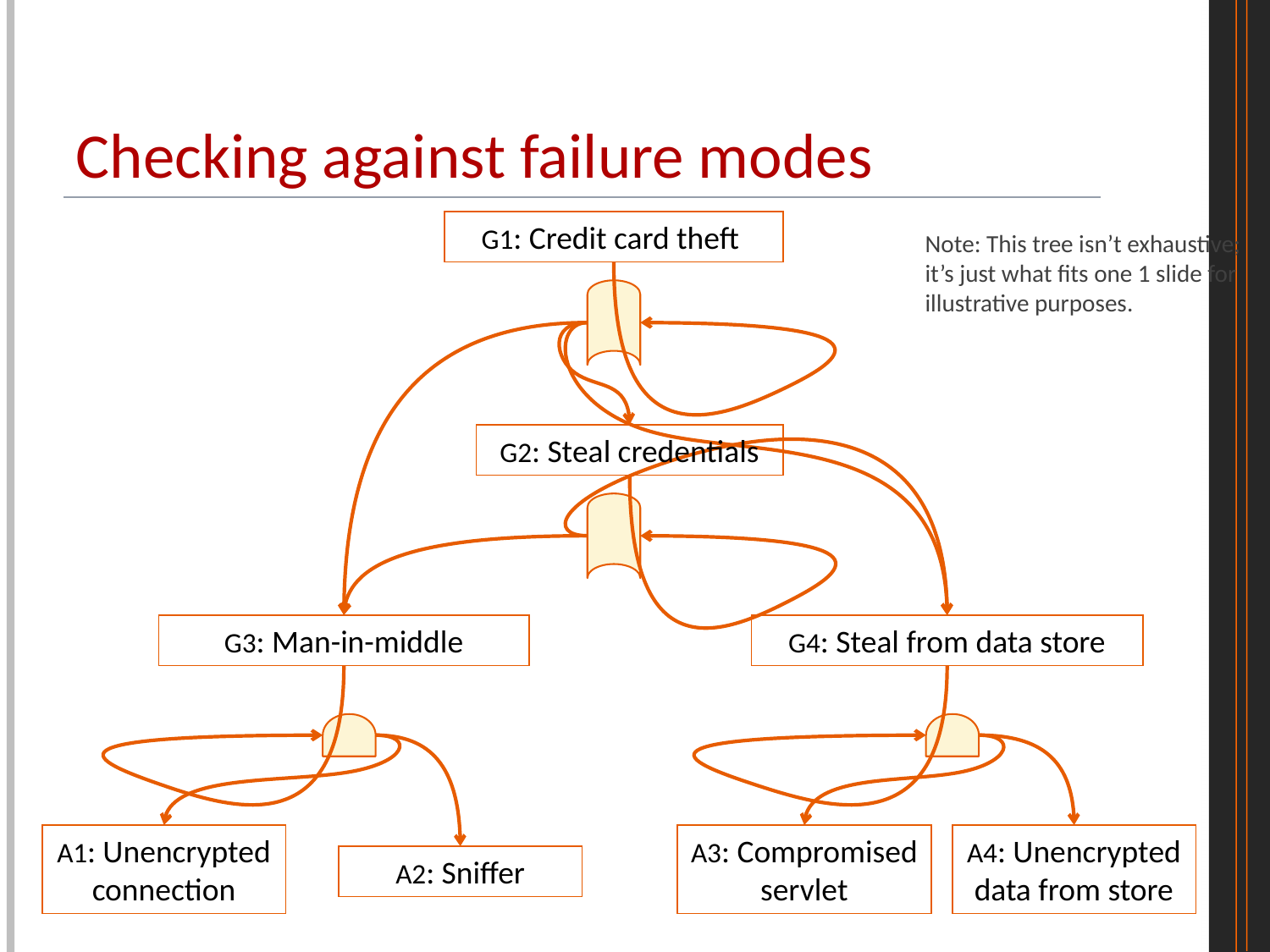

# Checking against failure modes
G1: Credit card theft
Note: This tree isn’t exhaustive;
it’s just what fits one 1 slide for
illustrative purposes.

G2: Steal credentials

G3: Man-in-middle
G4: Steal from data store

A1: Unencrypted connection
A3: Compromised servlet
A4: Unencrypted data from store
A2: Sniffer